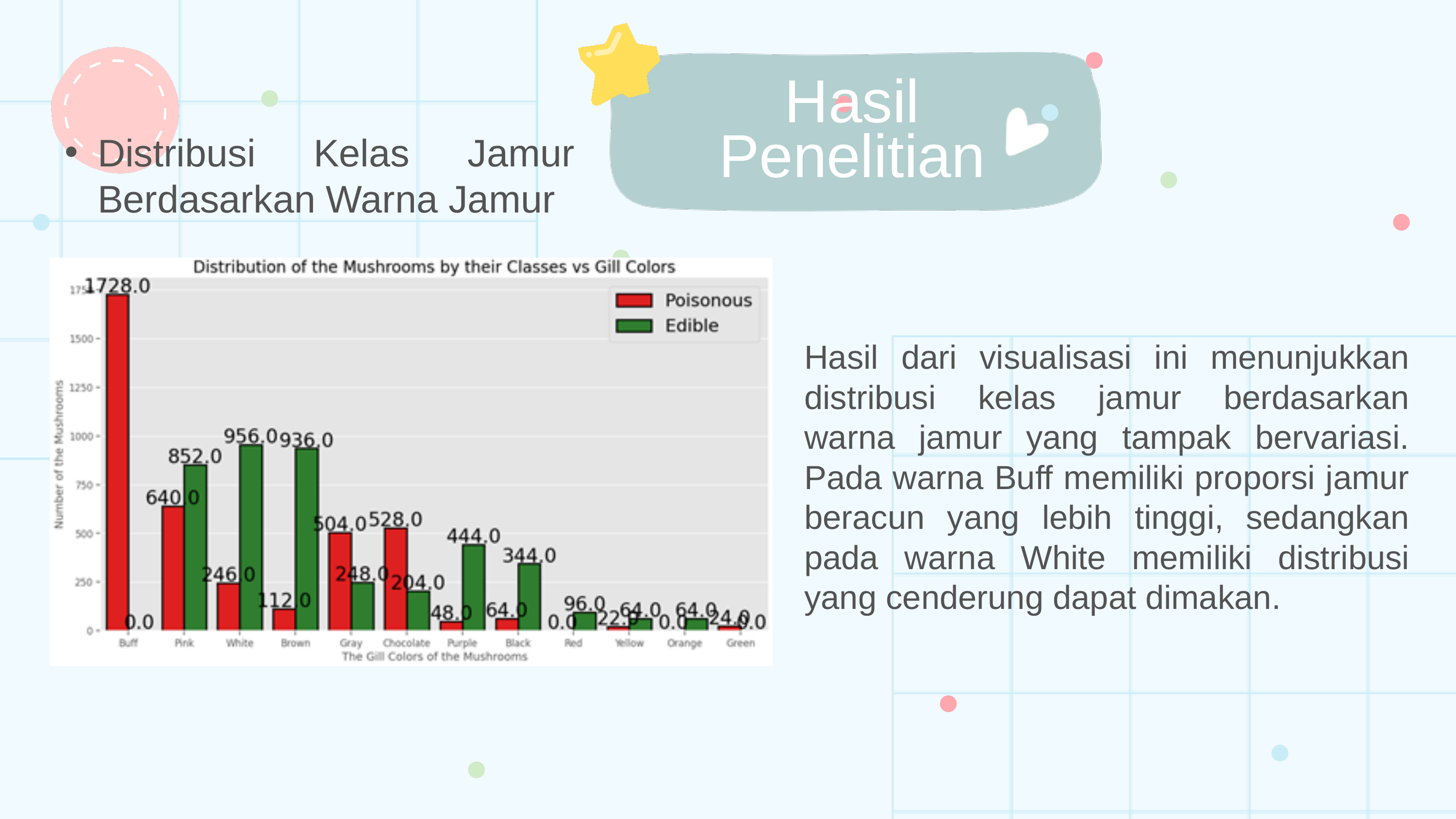

Hasil
Penelitian

Distribusi Kelas Jamur Berdasarkan Warna Jamur

Hasil dari visualisasi ini menunjukkan distribusi kelas jamur berdasarkan warna jamur yang tampak bervariasi. Pada warna Buff memiliki proporsi jamur beracun yang lebih tinggi, sedangkan pada warna White memiliki distribusi yang cenderung dapat dimakan.